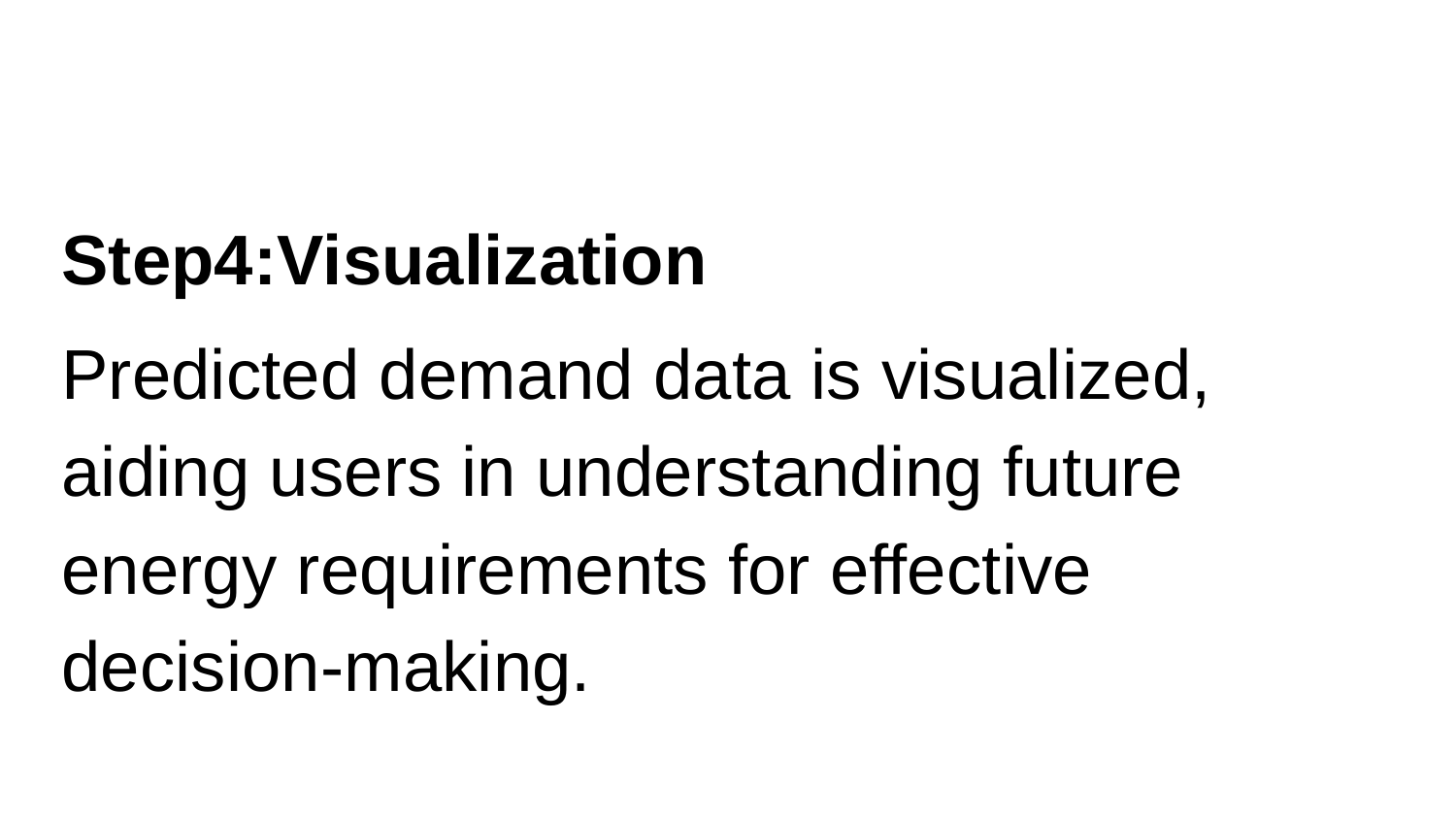

Step4:Visualization
Predicted demand data is visualized, aiding users in understanding future energy requirements for effective decision-making.